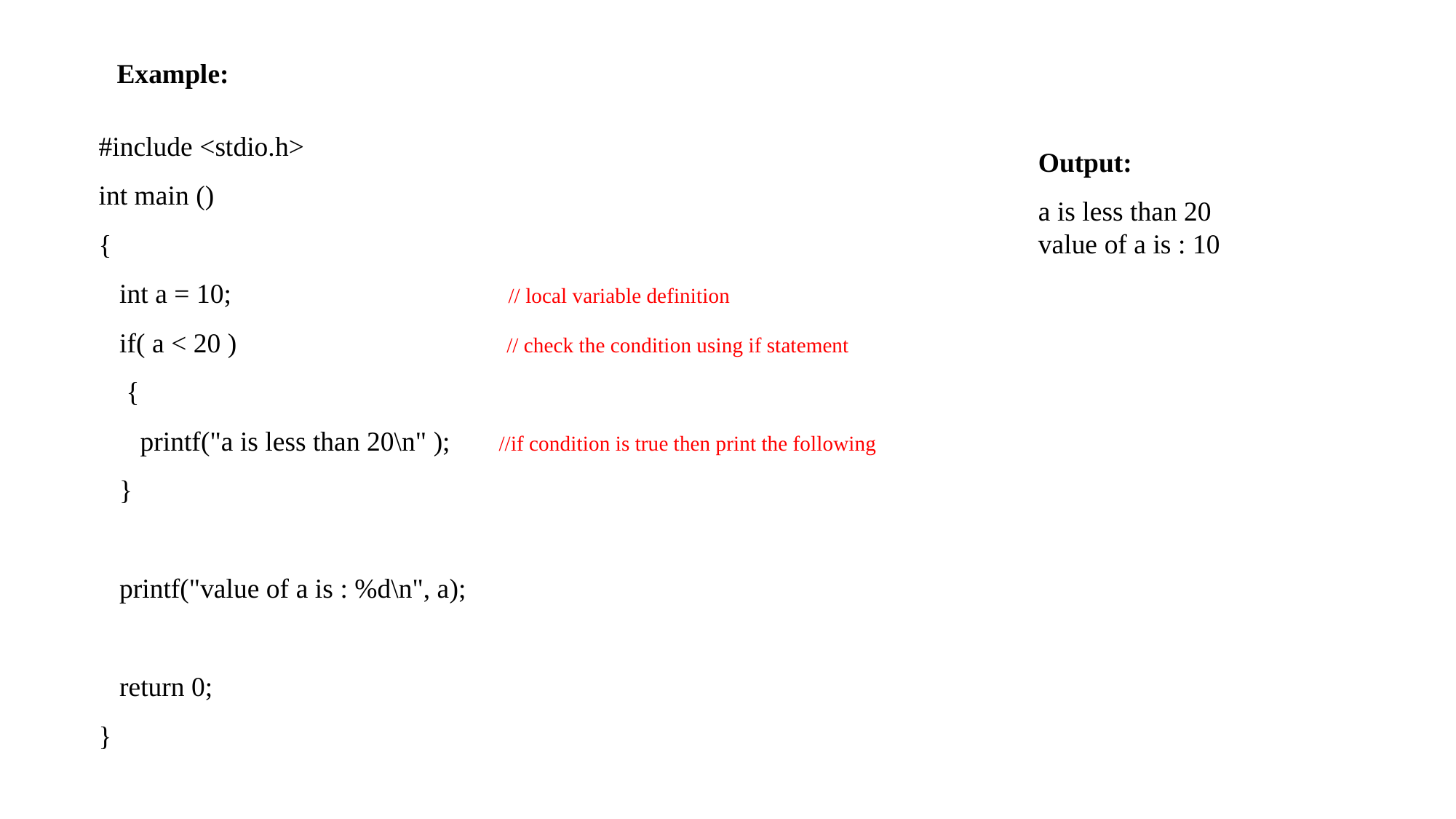

Example:
#include <stdio.h>
int main ()
{
   int a = 10;                                        // local variable definition
   if( a < 20 )                                       // check the condition using if statement
    {
      printf("a is less than 20\n" );       //if condition is true then print the following
   }

   printf("value of a is : %d\n", a);

   return 0;
}

Output:
a is less than 20
value of a is : 10